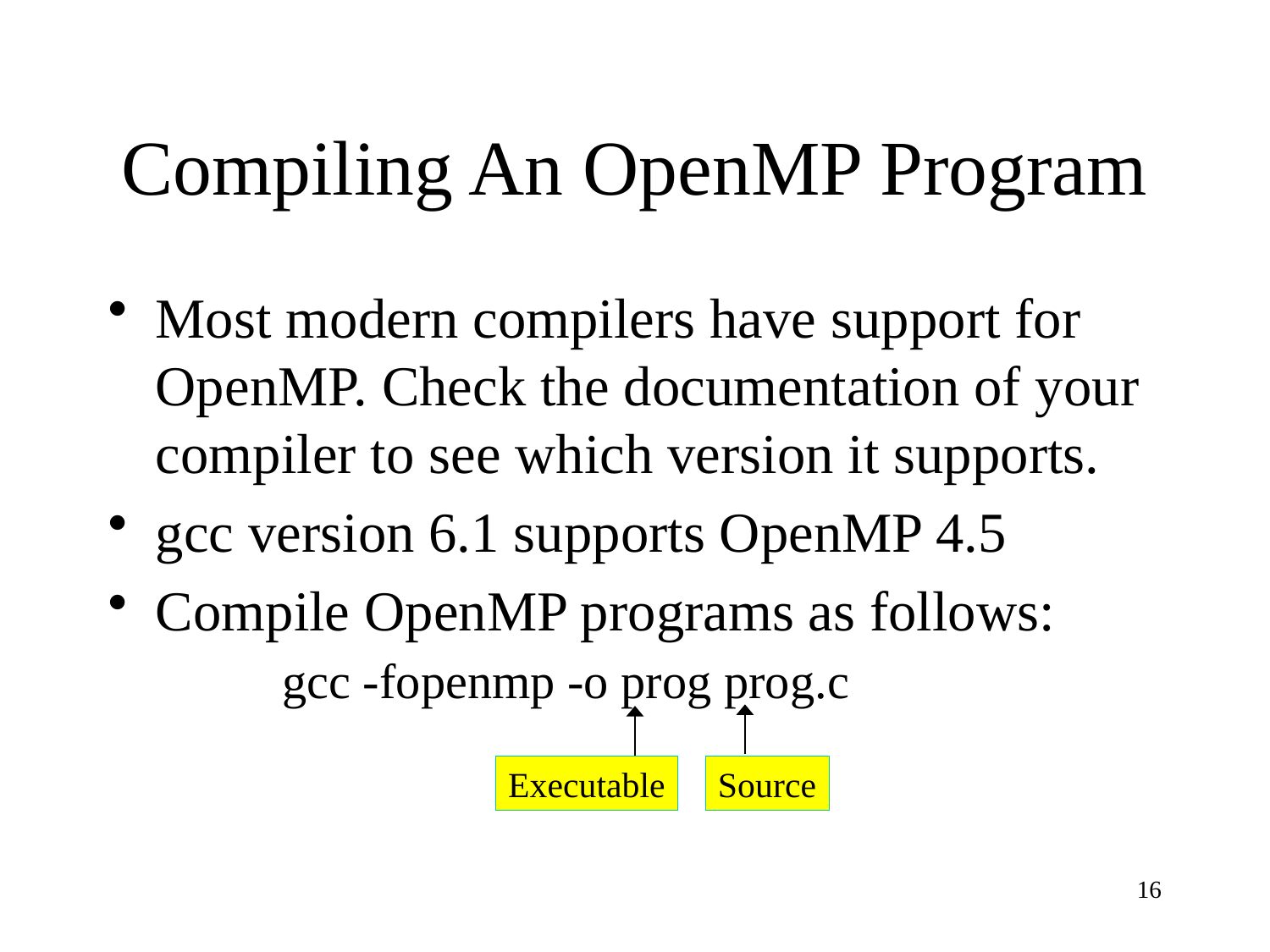

# Compiling An OpenMP Program
Most modern compilers have support for OpenMP. Check the documentation of your compiler to see which version it supports.
gcc version 6.1 supports OpenMP 4.5
Compile OpenMP programs as follows:	gcc -fopenmp -o prog prog.c
Executable
Source
16